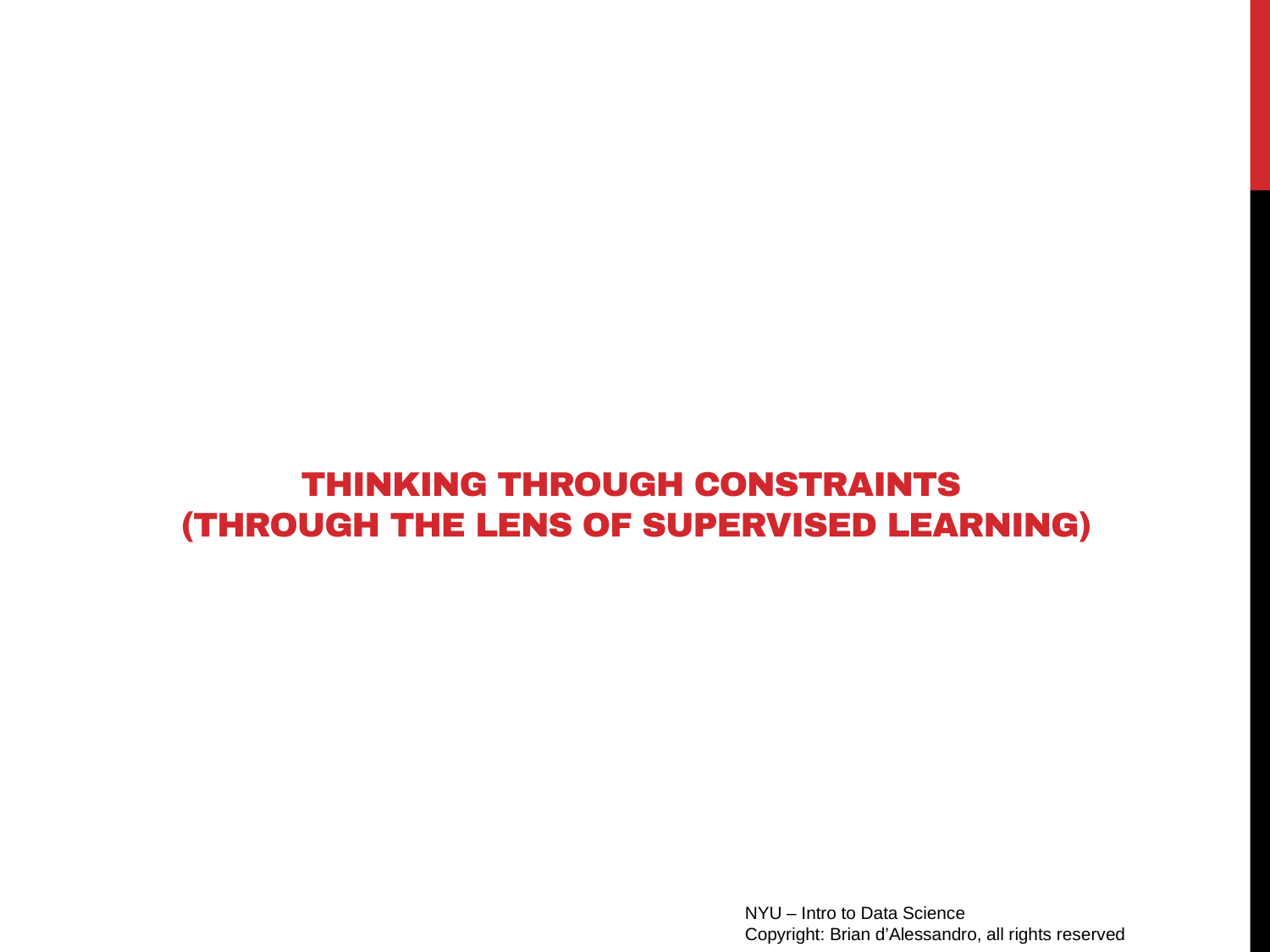

# Thinking through constraints (through the lens of supervised learning)